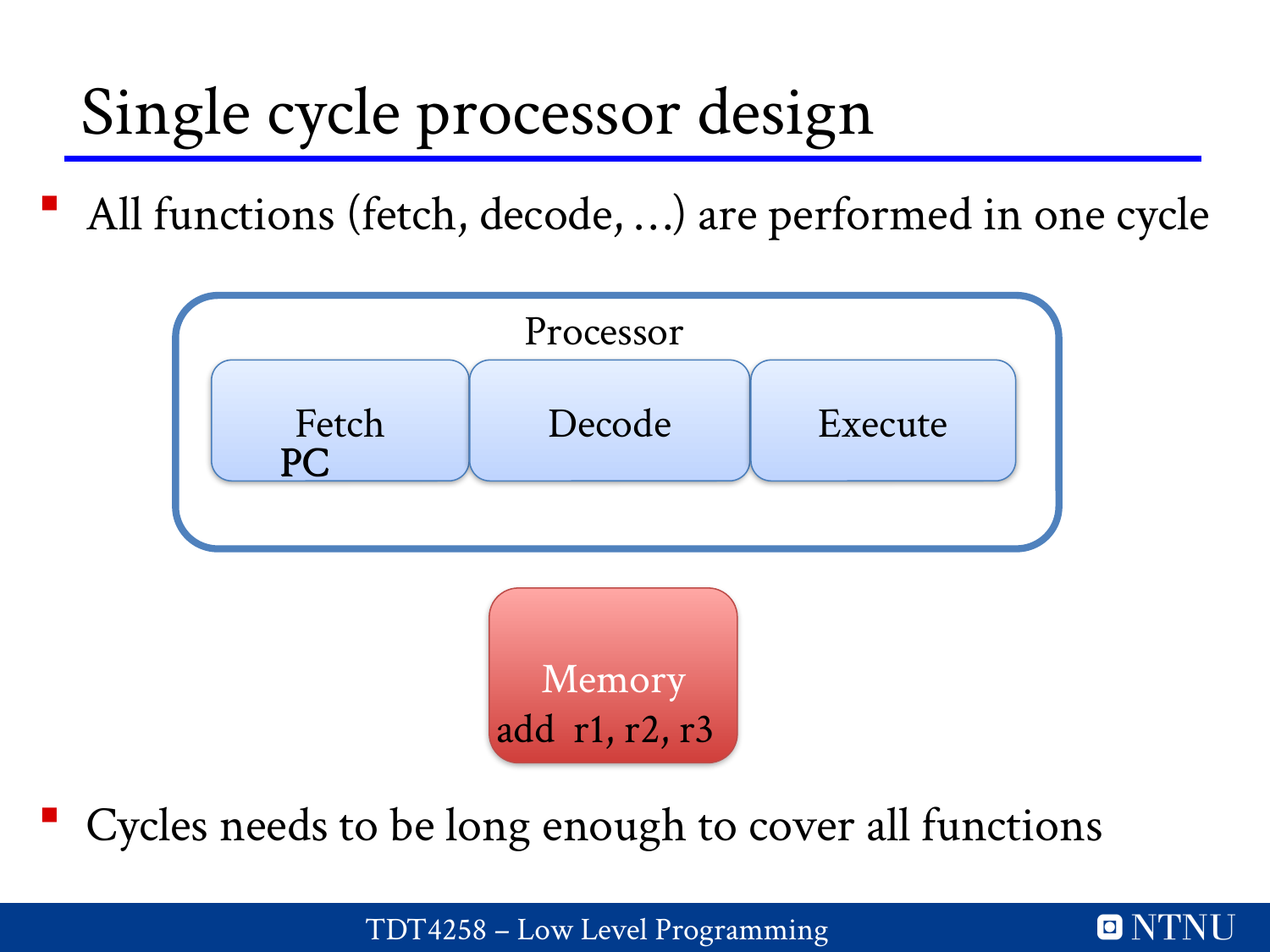

Single cycle processor design
All functions (fetch, decode, …) are performed in one cycle

Cycles needs to be long enough to cover all functions

Processor
Fetch
Decode
Execute
PC
PC
Memory
add  r1, r2, r3